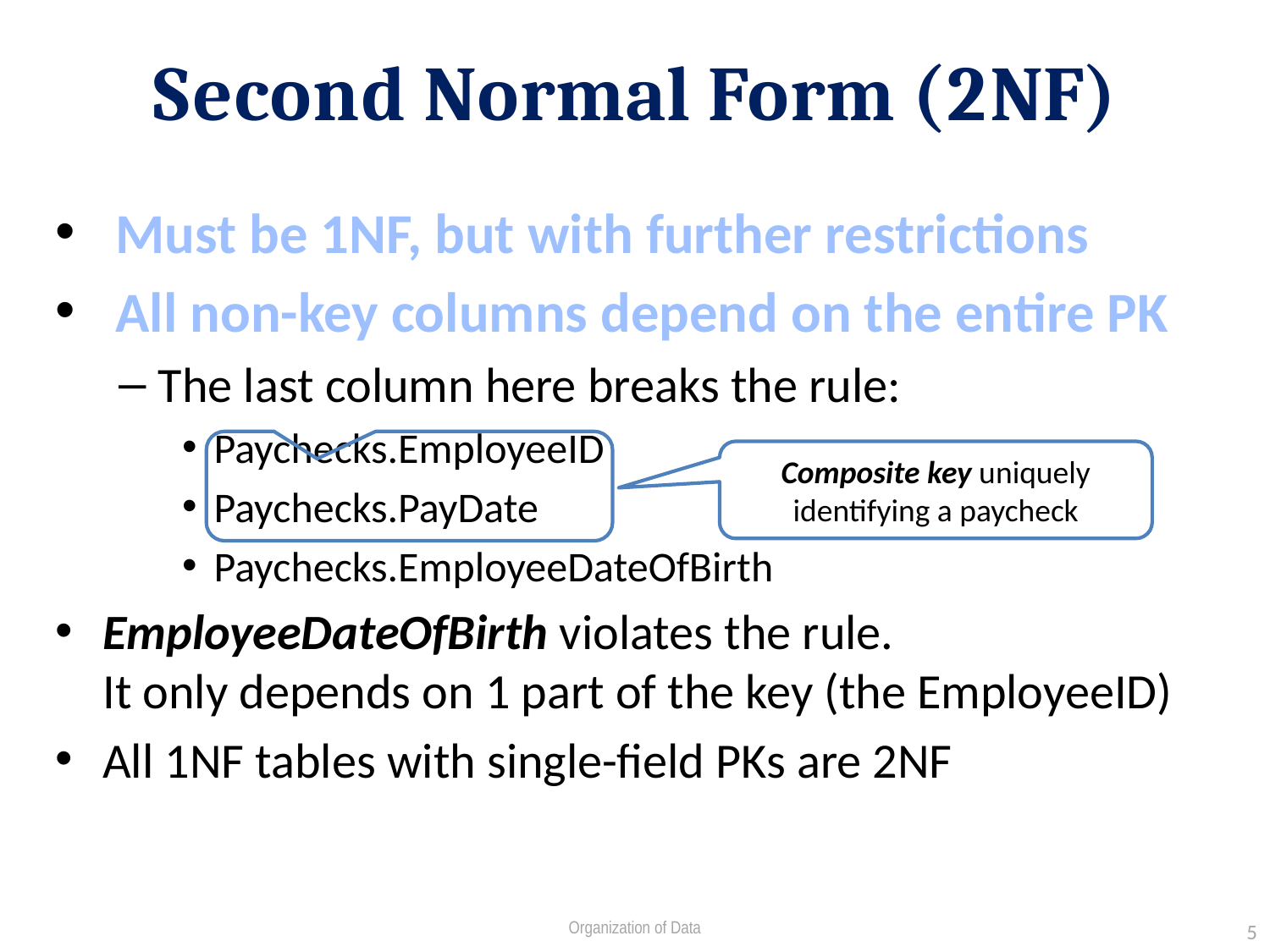

# Second Normal Form (2NF)
 Must be 1NF, but with further restrictions
 All non-key columns depend on the entire PK
The last column here breaks the rule:
Paychecks.EmployeeID
Paychecks.PayDate
Paychecks.EmployeeDateOfBirth
EmployeeDateOfBirth violates the rule.
It only depends on 1 part of the key (the EmployeeID)
All 1NF tables with single-field PKs are 2NF

Composite key uniquely identifying a paycheck
Organization of Data
5